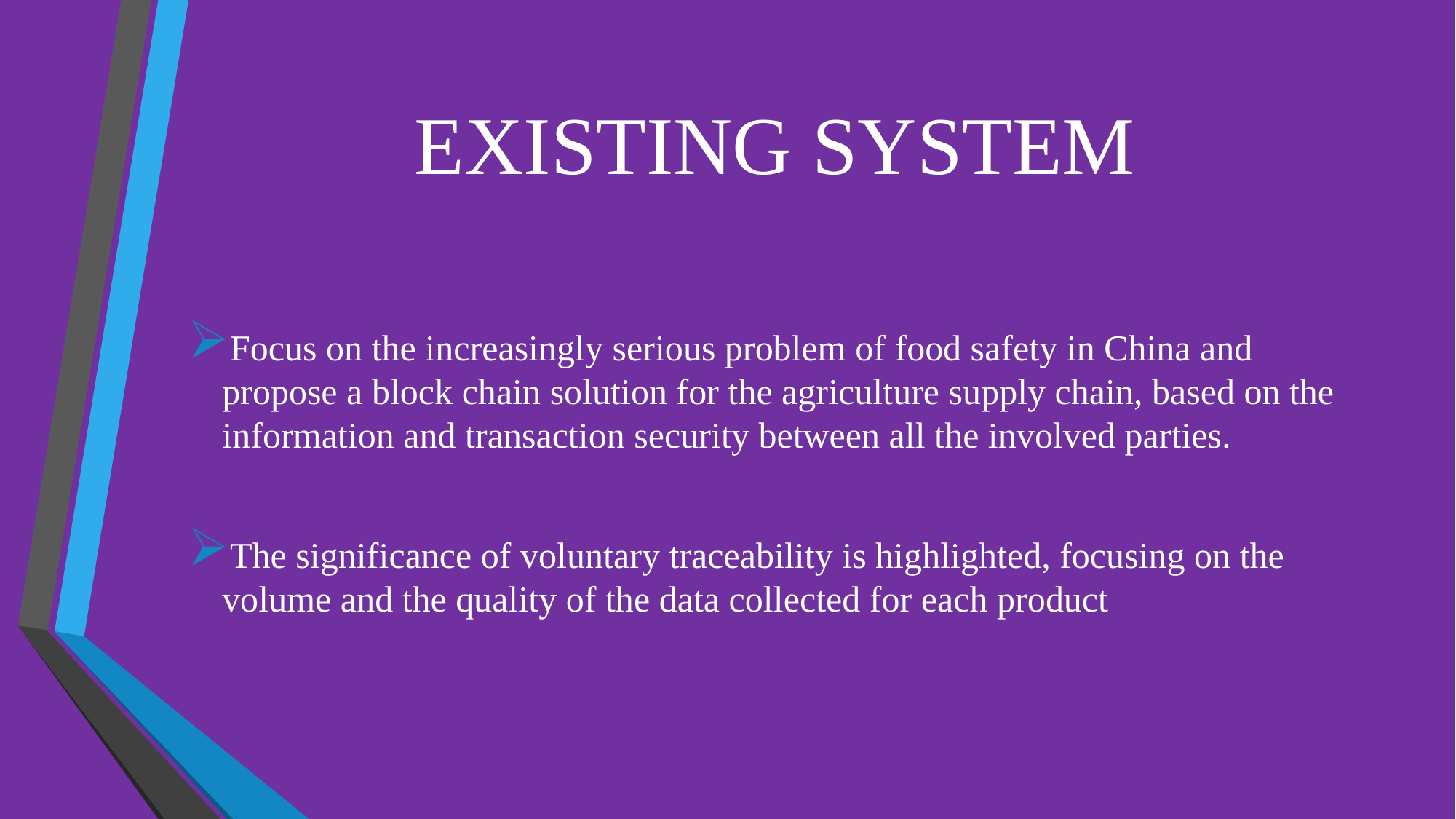

# EXISTING SYSTEM
Focus on the increasingly serious problem of food safety in China and propose a block chain solution for the agriculture supply chain, based on the information and transaction security between all the involved parties.

The significance of voluntary traceability is highlighted, focusing on the volume and the quality of the data collected for each product